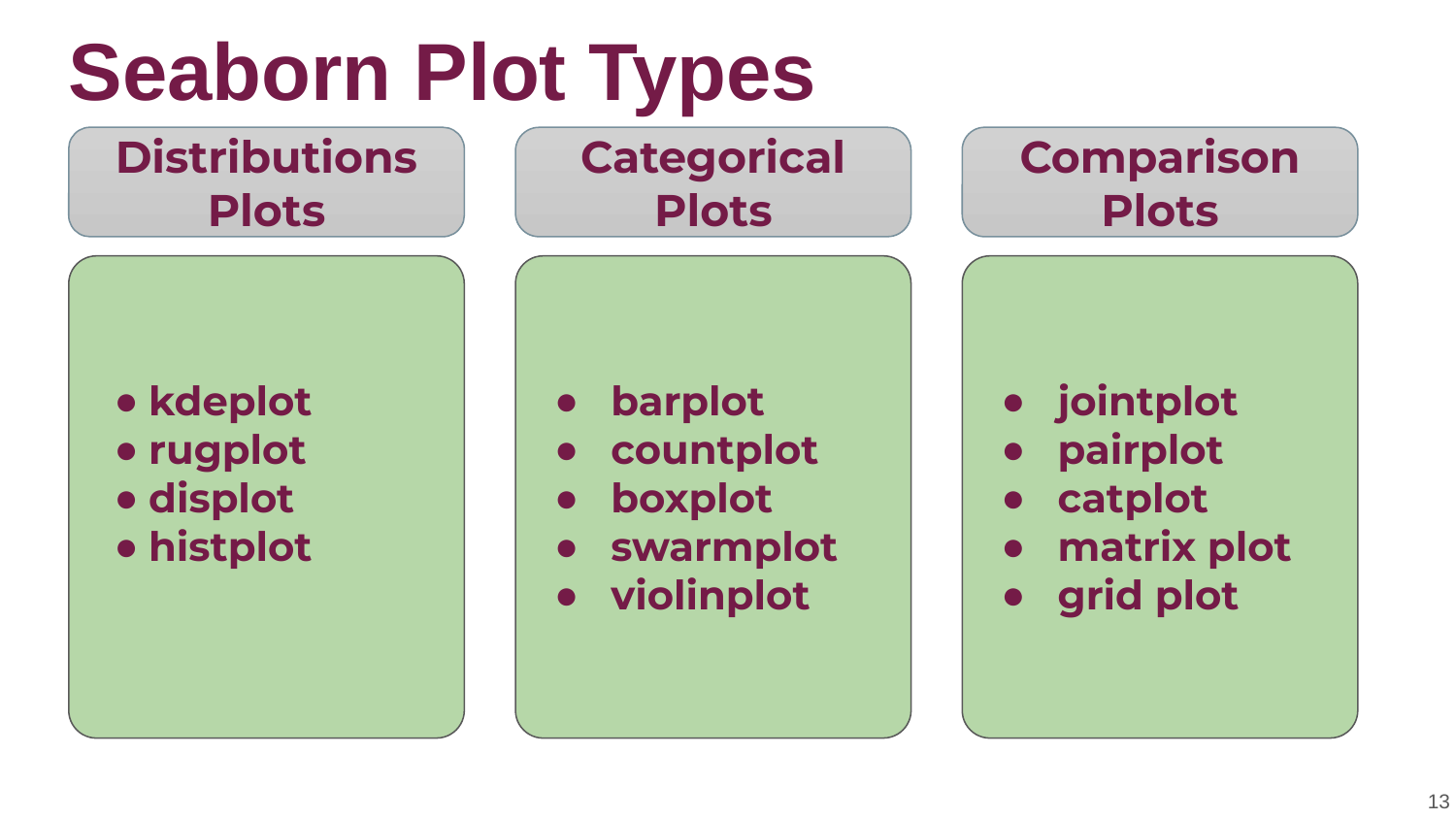

Seaborn Plot Types
Comparison Plots
Categorical Plots
Distributions Plots
jointplot
pairplot
catplot
matrix plot
grid plot
kdeplot
rugplot
displot
histplot

barplot
countplot
boxplot
swarmplot
violinplot
13